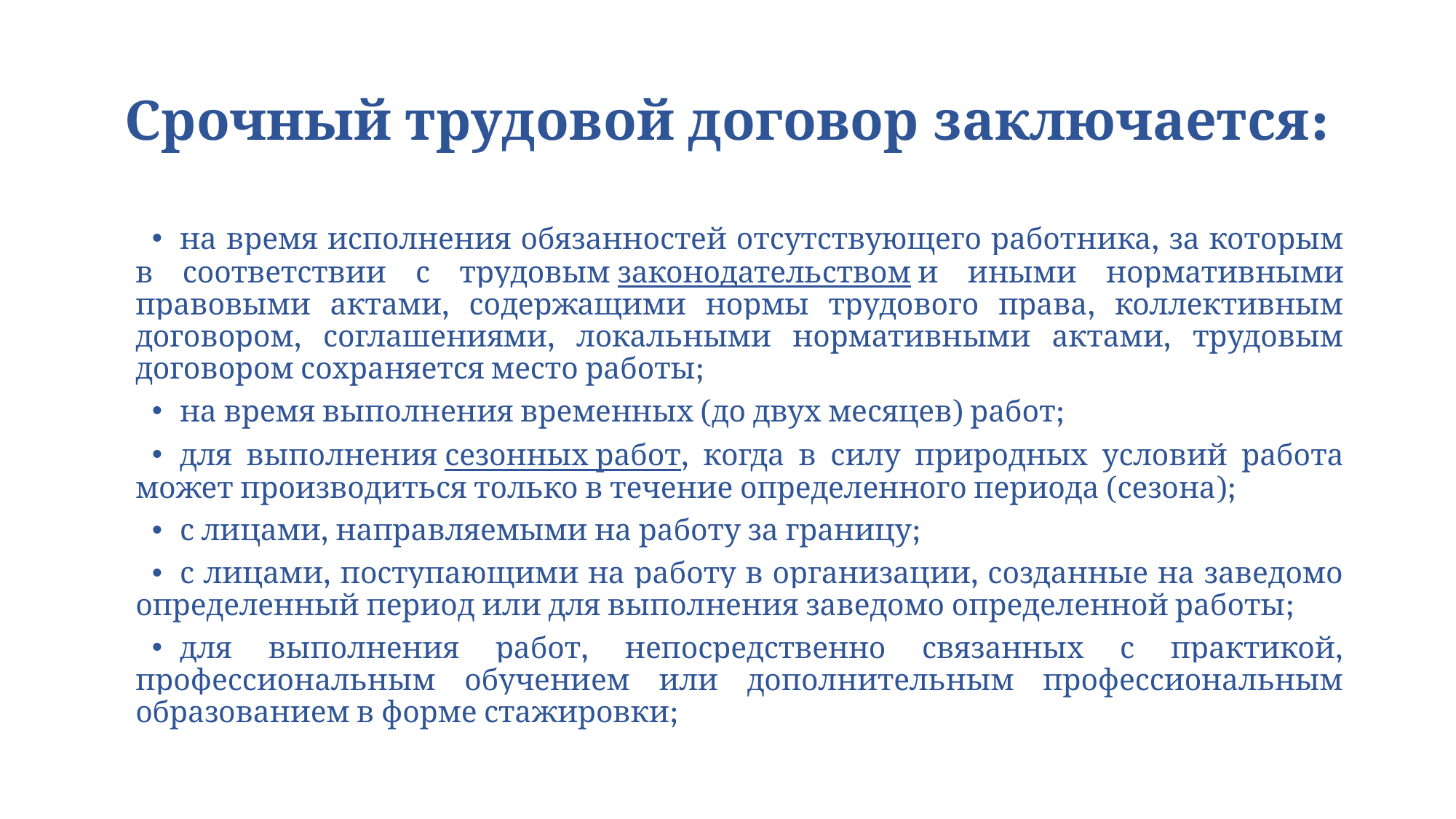

# Срочный трудовой договор заключается:
на время исполнения обязанностей отсутствующего работника, за которым в соответствии с трудовым законодательством и иными нормативными правовыми актами, содержащими нормы трудового права, коллективным договором, соглашениями, локальными нормативными актами, трудовым договором сохраняется место работы;
на время выполнения временных (до двух месяцев) работ;
для выполнения сезонных работ, когда в силу природных условий работа может производиться только в течение определенного периода (сезона);
с лицами, направляемыми на работу за границу;
с лицами, поступающими на работу в организации, созданные на заведомо определенный период или для выполнения заведомо определенной работы;
для выполнения работ, непосредственно связанных с практикой, профессиональным обучением или дополнительным профессиональным образованием в форме стажировки;